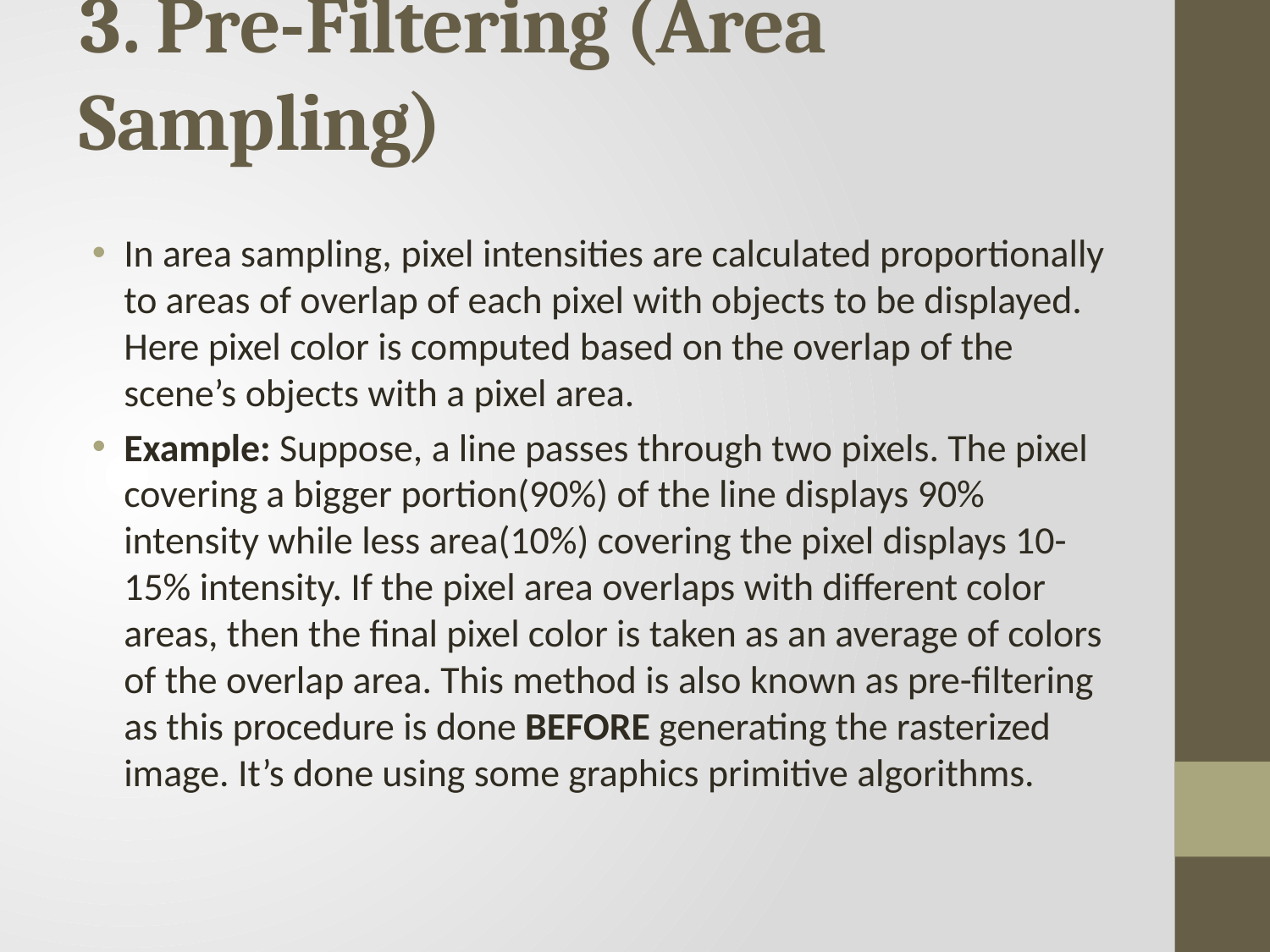

# 3. Pre-Filtering (Area Sampling)
In area sampling, pixel intensities are calculated proportionally to areas of overlap of each pixel with objects to be displayed. Here pixel color is computed based on the overlap of the scene’s objects with a pixel area.
Example: Suppose, a line passes through two pixels. The pixel covering a bigger portion(90%) of the line displays 90% intensity while less area(10%) covering the pixel displays 10-15% intensity. If the pixel area overlaps with different color areas, then the final pixel color is taken as an average of colors of the overlap area. This method is also known as pre-filtering as this procedure is done BEFORE generating the rasterized image. It’s done using some graphics primitive algorithms.